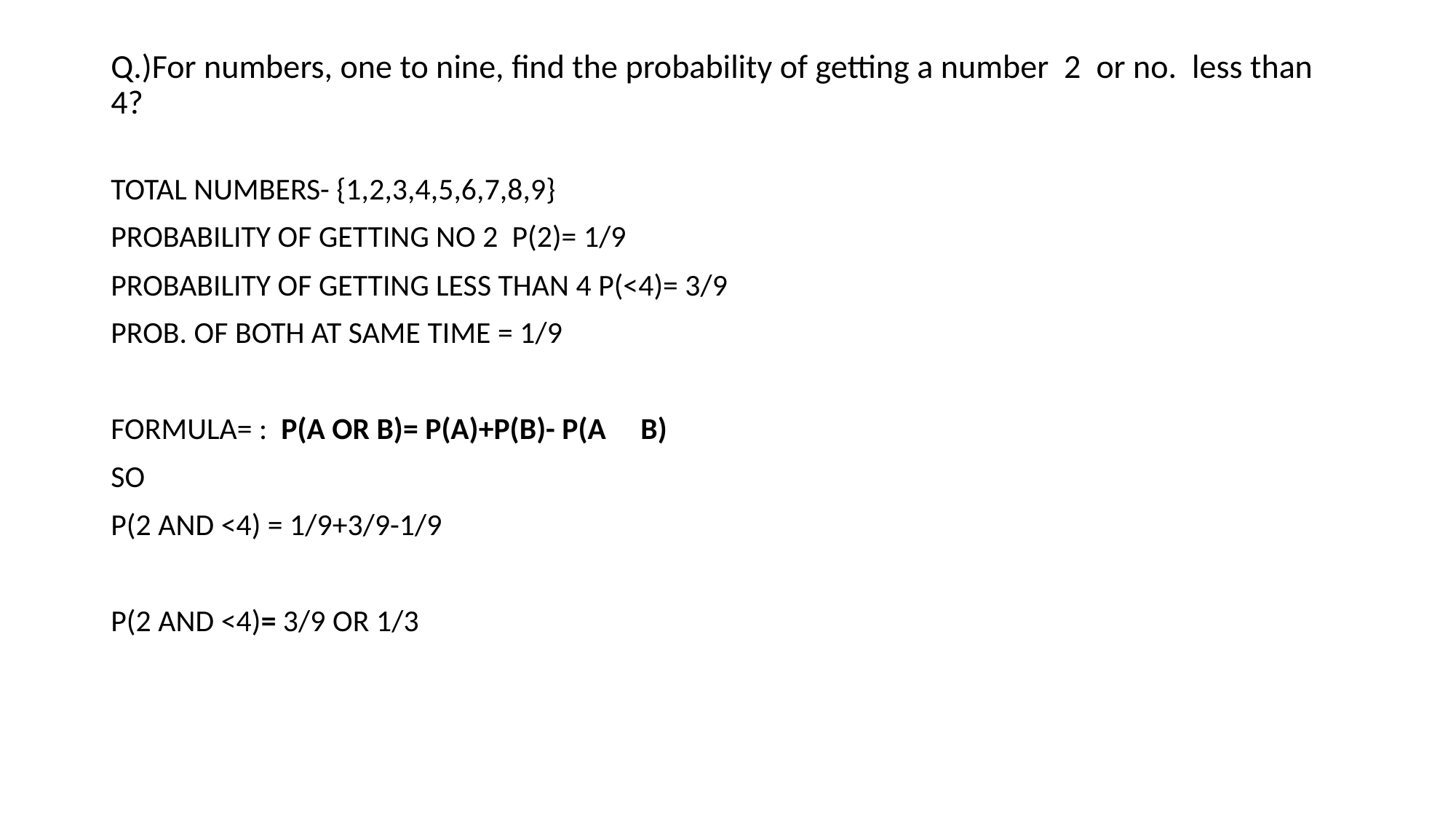

# Q.)For numbers, one to nine, find the probability of getting a number  2  or no.  less than 4?

TOTAL NUMBERS- {1,2,3,4,5,6,7,8,9}
PROBABILITY OF GETTING NO 2  P(2)= 1/9
PROBABILITY OF GETTING LESS THAN 4 P(<4)= 3/9
PROB. OF BOTH AT SAME TIME = 1/9

FORMULA= :  P(A OR B)= P(A)+P(B)- P(A     B)
SO
P(2 AND <4) = 1/9+3/9-1/9

P(2 AND <4)= 3/9 OR 1/3